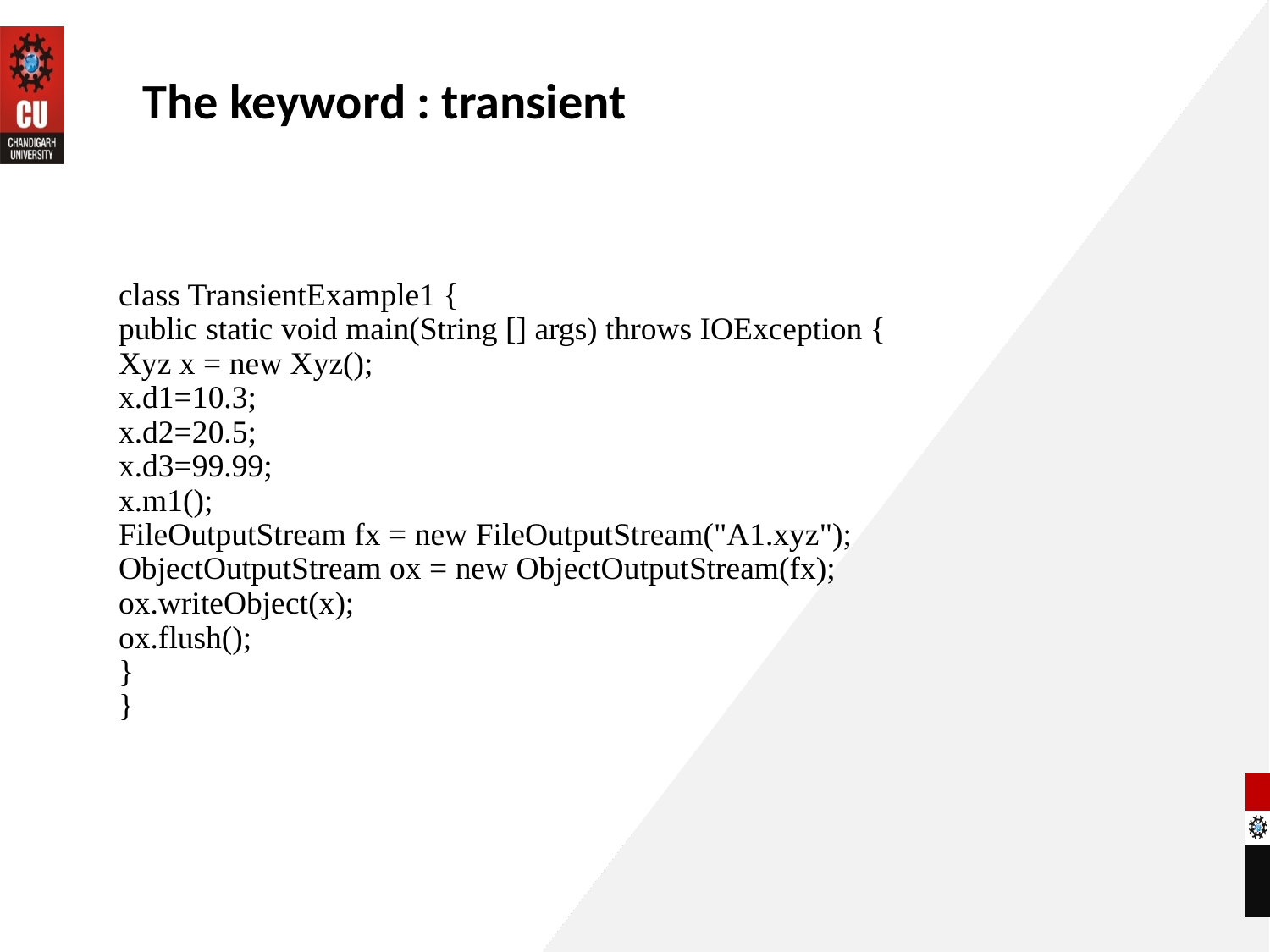

The keyword : transient
# class TransientExample1 { public static void main(String [] args) throws IOException { Xyz x = new Xyz(); x.d1=10.3; x.d2=20.5; x.d3=99.99; x.m1(); FileOutputStream fx = new FileOutputStream("A1.xyz"); ObjectOutputStream ox = new ObjectOutputStream(fx); ox.writeObject(x); ox.flush(); } }